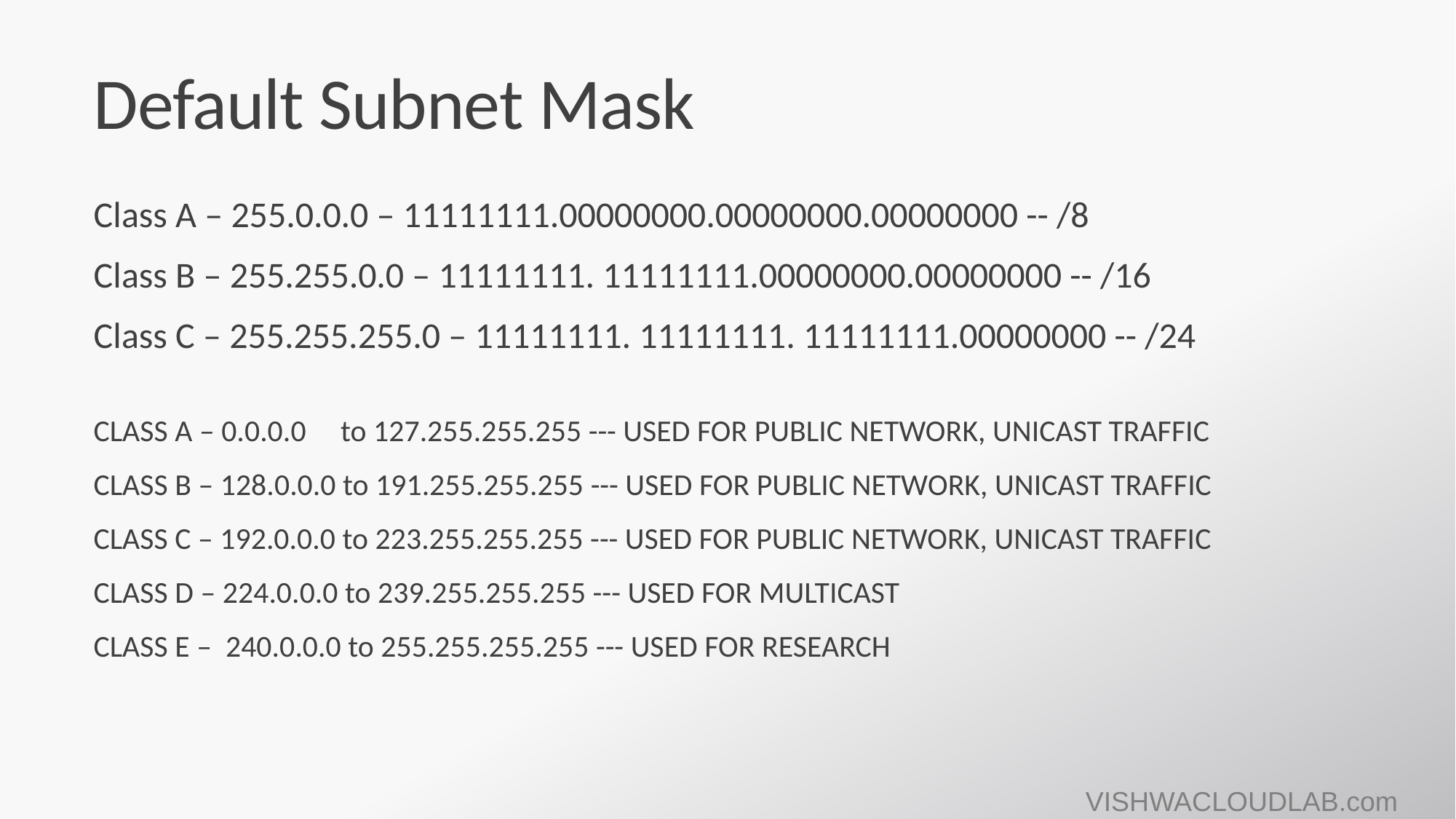

# Default Subnet Mask
Class A – 255.0.0.0 – 11111111.00000000.00000000.00000000 -- /8
Class B – 255.255.0.0 – 11111111. 11111111.00000000.00000000 -- /16
Class C – 255.255.255.0 – 11111111. 11111111. 11111111.00000000 -- /24

CLASS A – 0.0.0.0     to 127.255.255.255 --- USED FOR PUBLIC NETWORK, UNICAST TRAFFIC
CLASS B – 128.0.0.0 to 191.255.255.255 --- USED FOR PUBLIC NETWORK, UNICAST TRAFFIC
CLASS C – 192.0.0.0 to 223.255.255.255 --- USED FOR PUBLIC NETWORK, UNICAST TRAFFIC
CLASS D – 224.0.0.0 to 239.255.255.255 --- USED FOR MULTICAST
CLASS E –  240.0.0.0 to 255.255.255.255 --- USED FOR RESEARCH